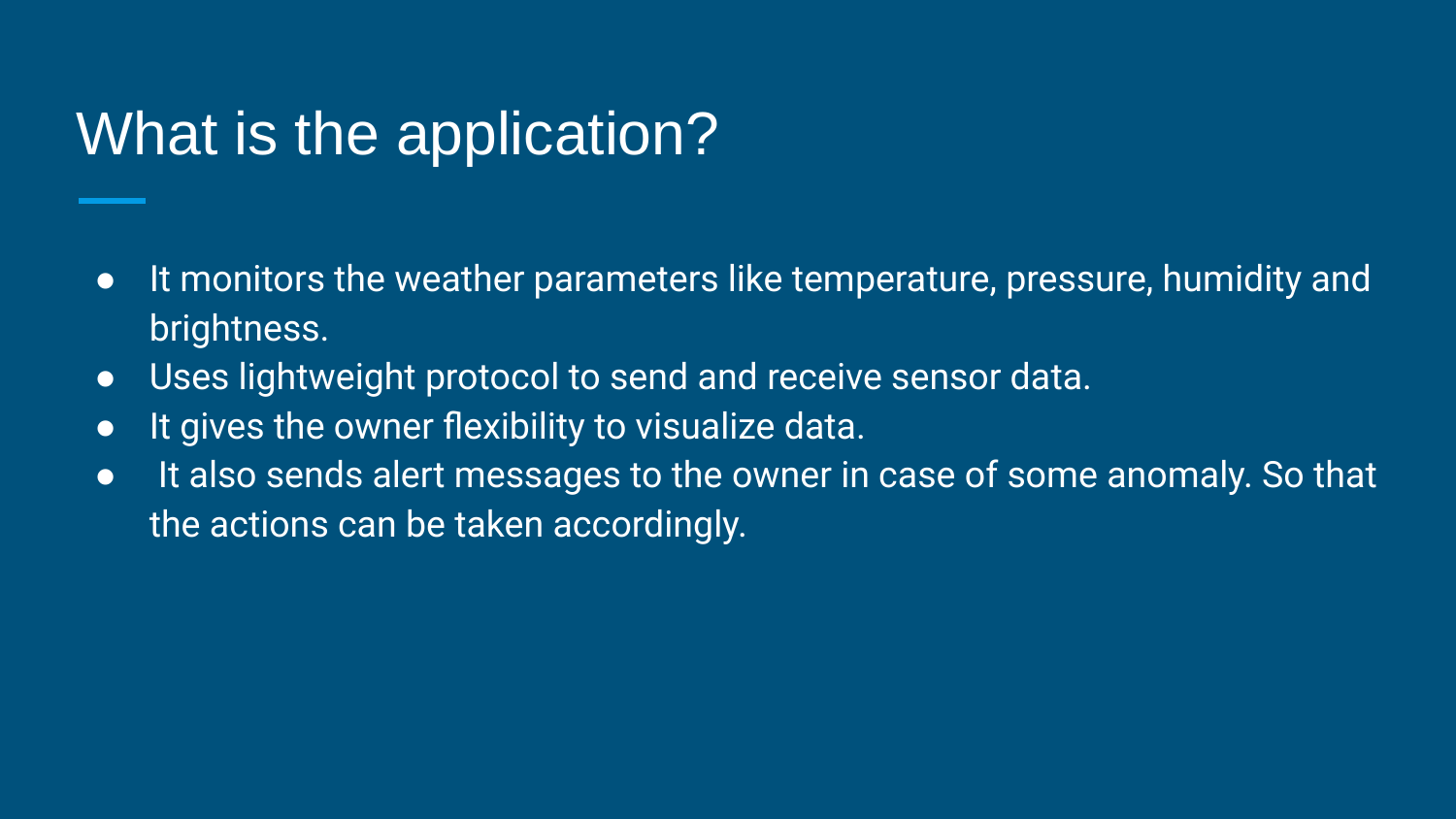

# What is the application?
It monitors the weather parameters like temperature, pressure, humidity and brightness.
Uses lightweight protocol to send and receive sensor data.
It gives the owner flexibility to visualize data.
 It also sends alert messages to the owner in case of some anomaly. So that the actions can be taken accordingly.